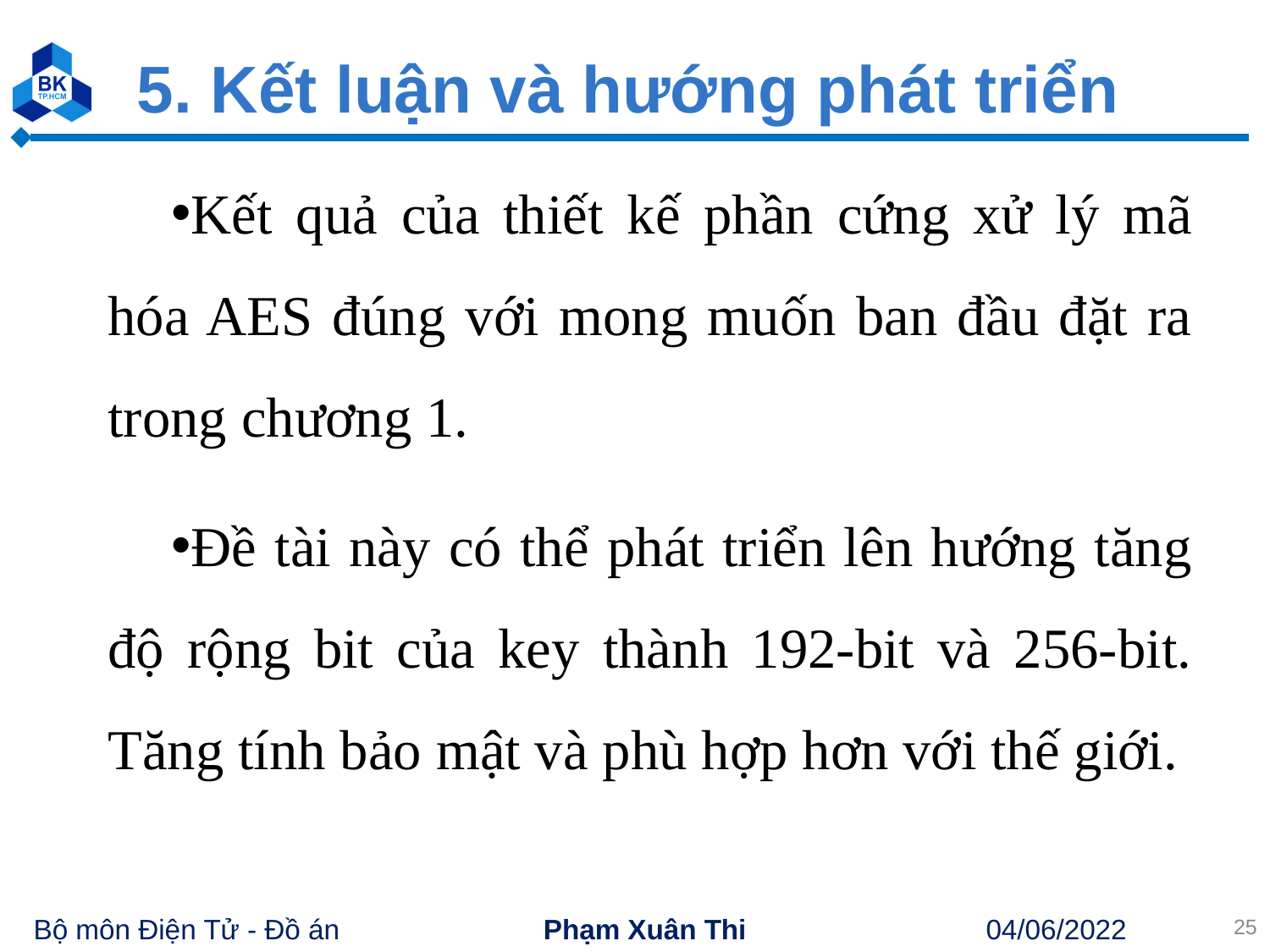

# 5. Kết luận và hướng phát triển
Kết quả của thiết kế phần cứng xử lý mã hóa AES đúng với mong muốn ban đầu đặt ra trong chương 1.
Đề tài này có thể phát triển lên hướng tăng độ rộng bit của key thành 192-bit và 256-bit. Tăng tính bảo mật và phù hợp hơn với thế giới.

25